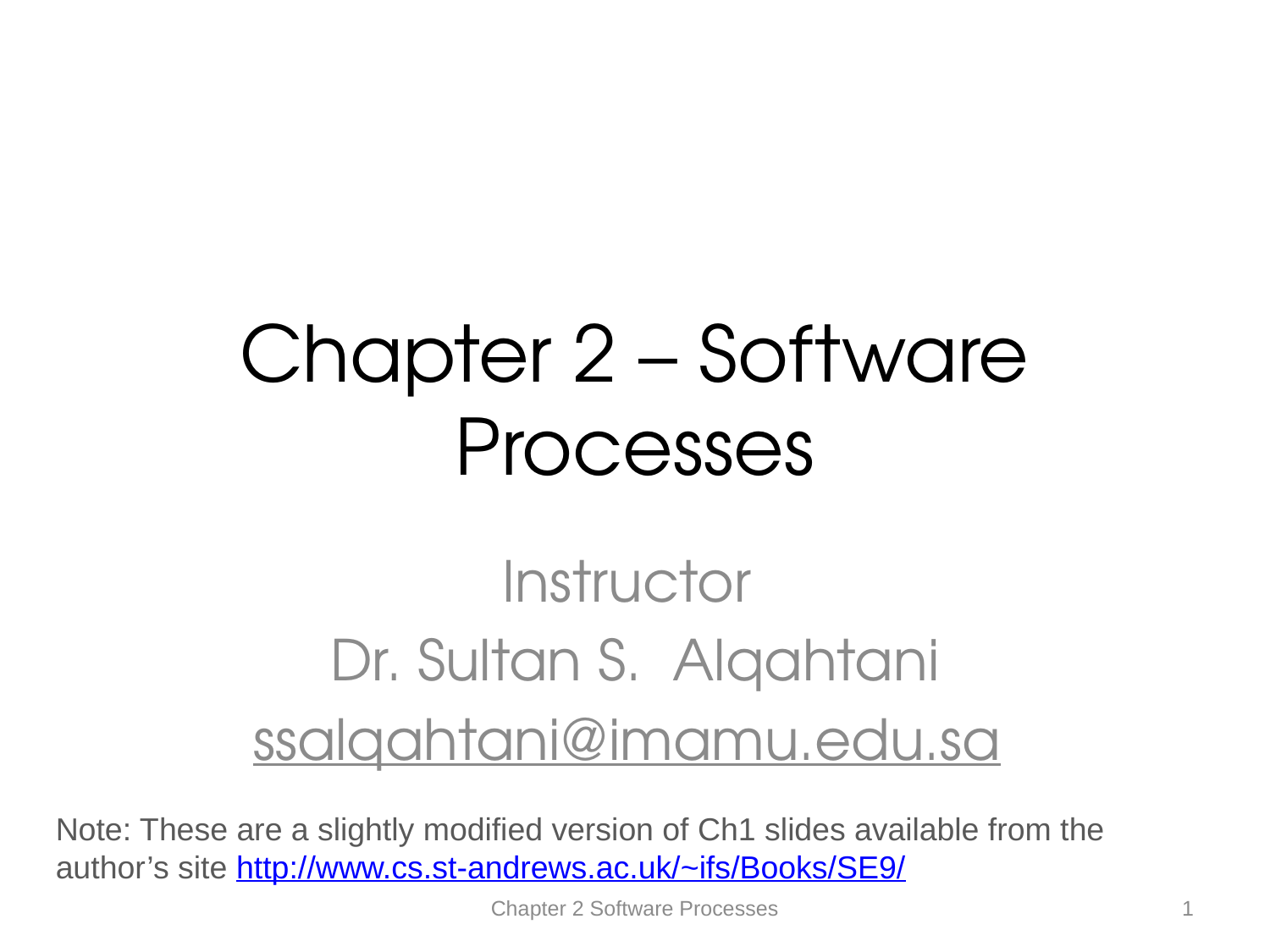

# Chapter 2 – Software Processes
Instructor
Dr. Sultan S.  Alqahtani
ssalqahtani@imamu.edu.sa
Note: These are a slightly modified version of Ch1 slides available from the author’s site http://www.cs.st-andrews.ac.uk/~ifs/Books/SE9/
Chapter 2 Software Processes
1